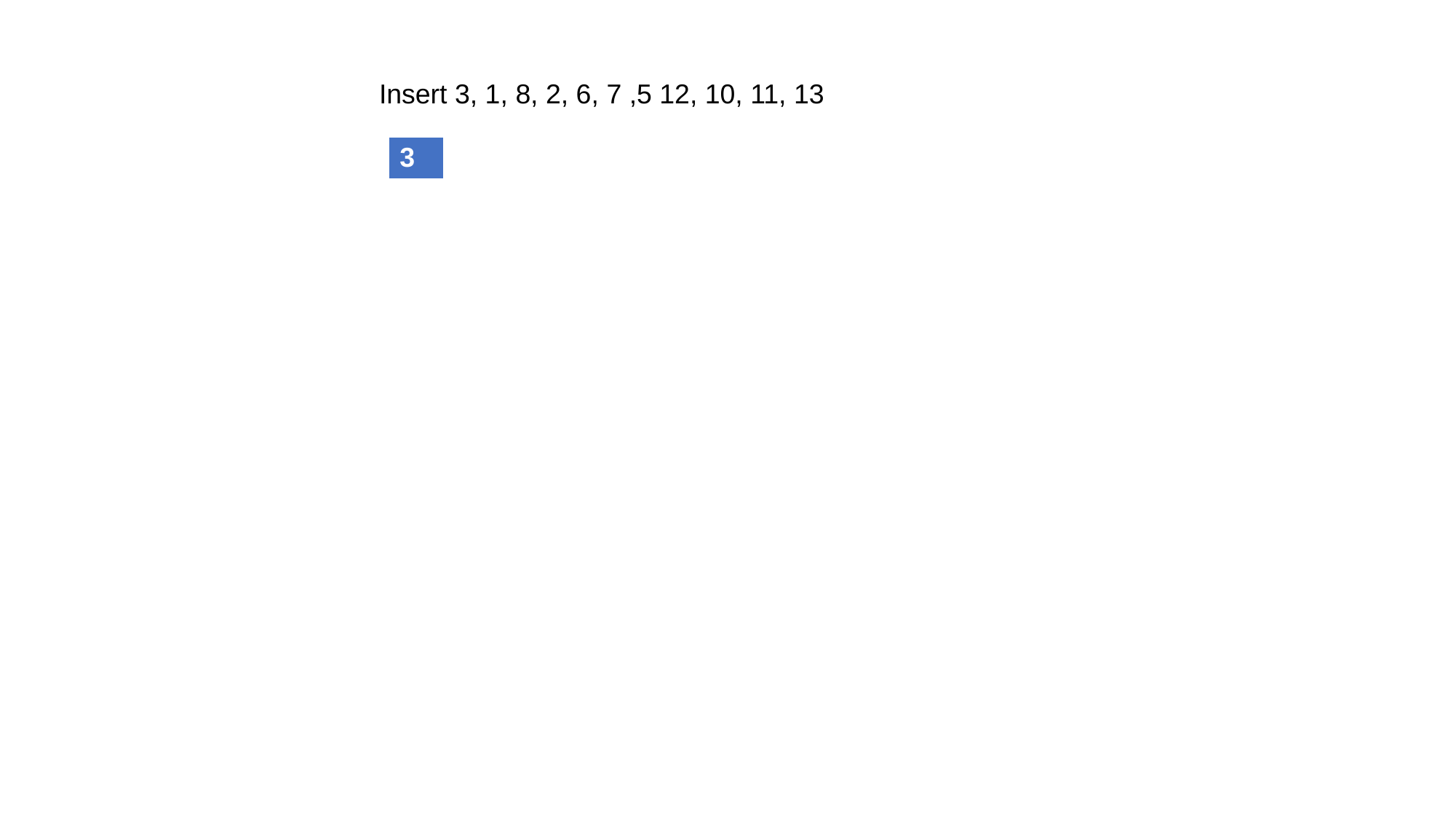

Insert 3, 1, 8, 2, 6, 7 ,5 12, 10, 11, 13
| 3 |
| --- |